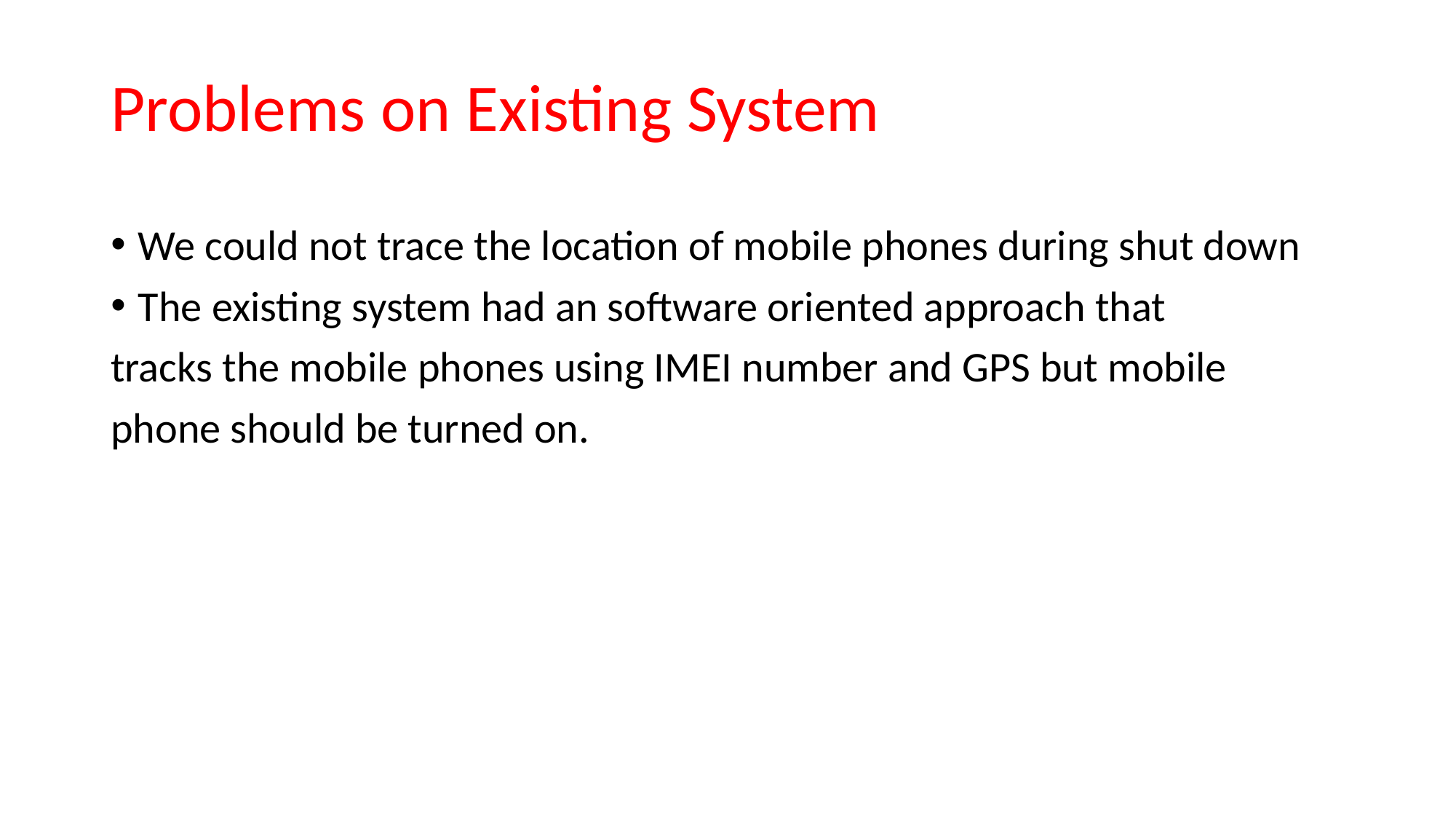

# Problems on Existing System
We could not trace the location of mobile phones during shut down
The existing system had an software oriented approach that
tracks the mobile phones using IMEI number and GPS but mobile
phone should be turned on.